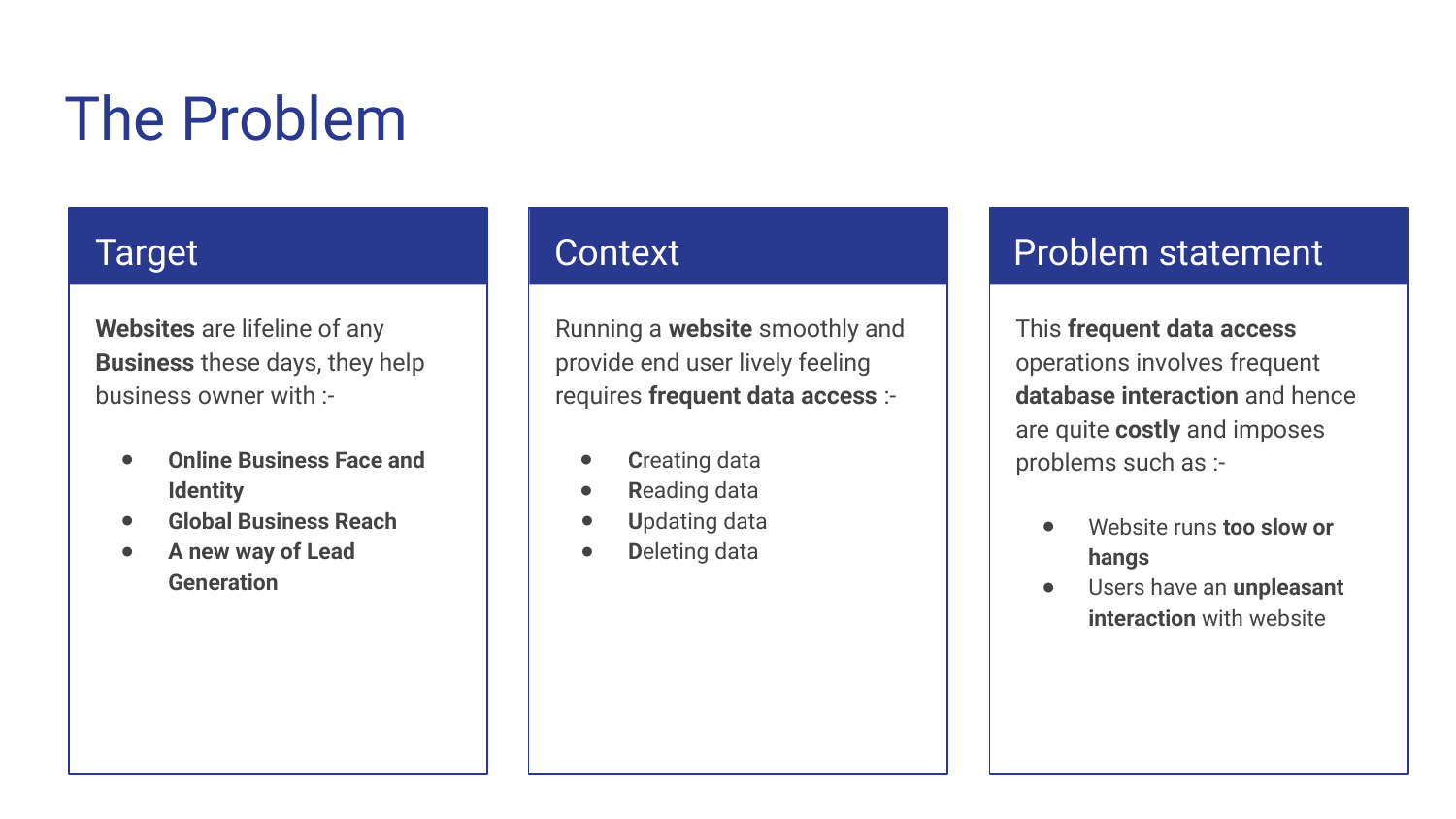

# The Problem

Target
Context
Problem statement

Websites are lifeline of any Business these days, they help business owner with :-
Online Business Face and Identity
Global Business Reach
A new way of Lead Generation

Running a website smoothly and provide end user lively feeling requires frequent data access :-
Creating data
Reading data
Updating data
Deleting data
This frequent data access operations involves frequent database interaction and hence are quite costly and imposes problems such as :-
Website runs too slow or hangs
Users have an unpleasant interaction with website